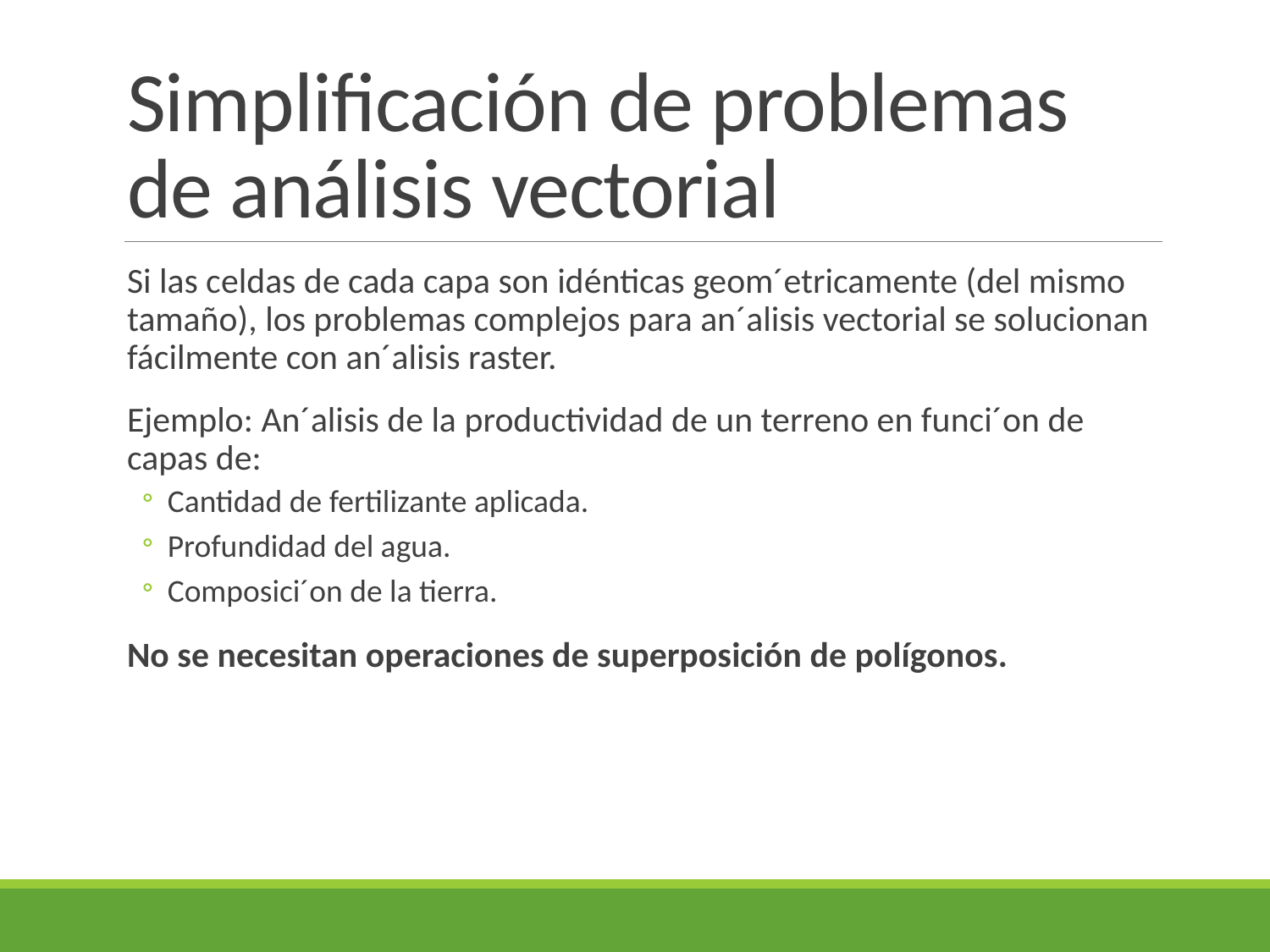

# Simplificación de problemas de análisis vectorial
Si las celdas de cada capa son idénticas geom´etricamente (del mismo tamaño), los problemas complejos para an´alisis vectorial se solucionan fácilmente con an´alisis raster.
Ejemplo: An´alisis de la productividad de un terreno en funci´on de capas de:
Cantidad de fertilizante aplicada.
Profundidad del agua.
Composici´on de la tierra.
No se necesitan operaciones de superposición de polígonos.